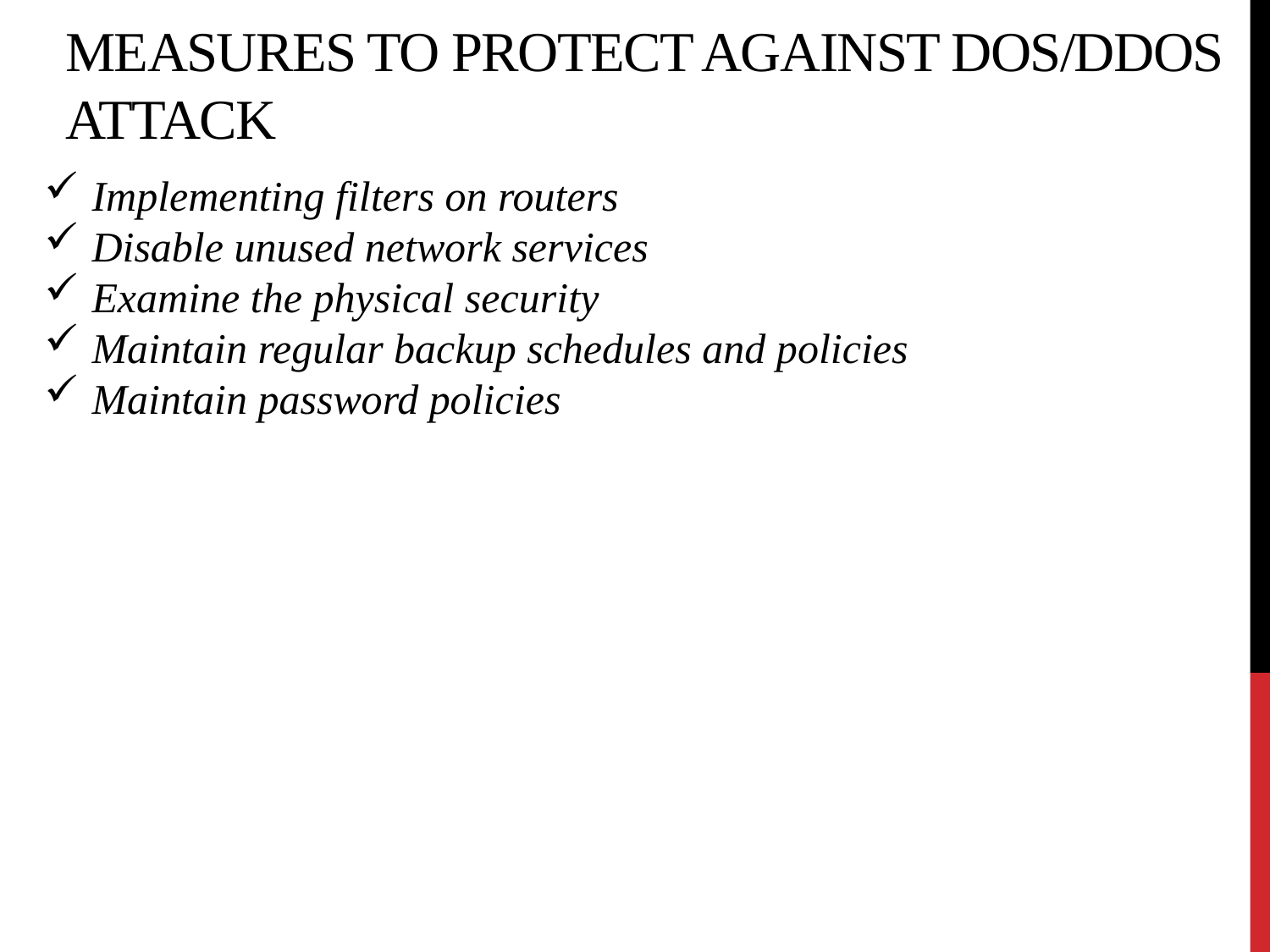

# Measures to protect against dos/ddos attack
Implementing filters on routers
Disable unused network services
Examine the physical security
Maintain regular backup schedules and policies
Maintain password policies